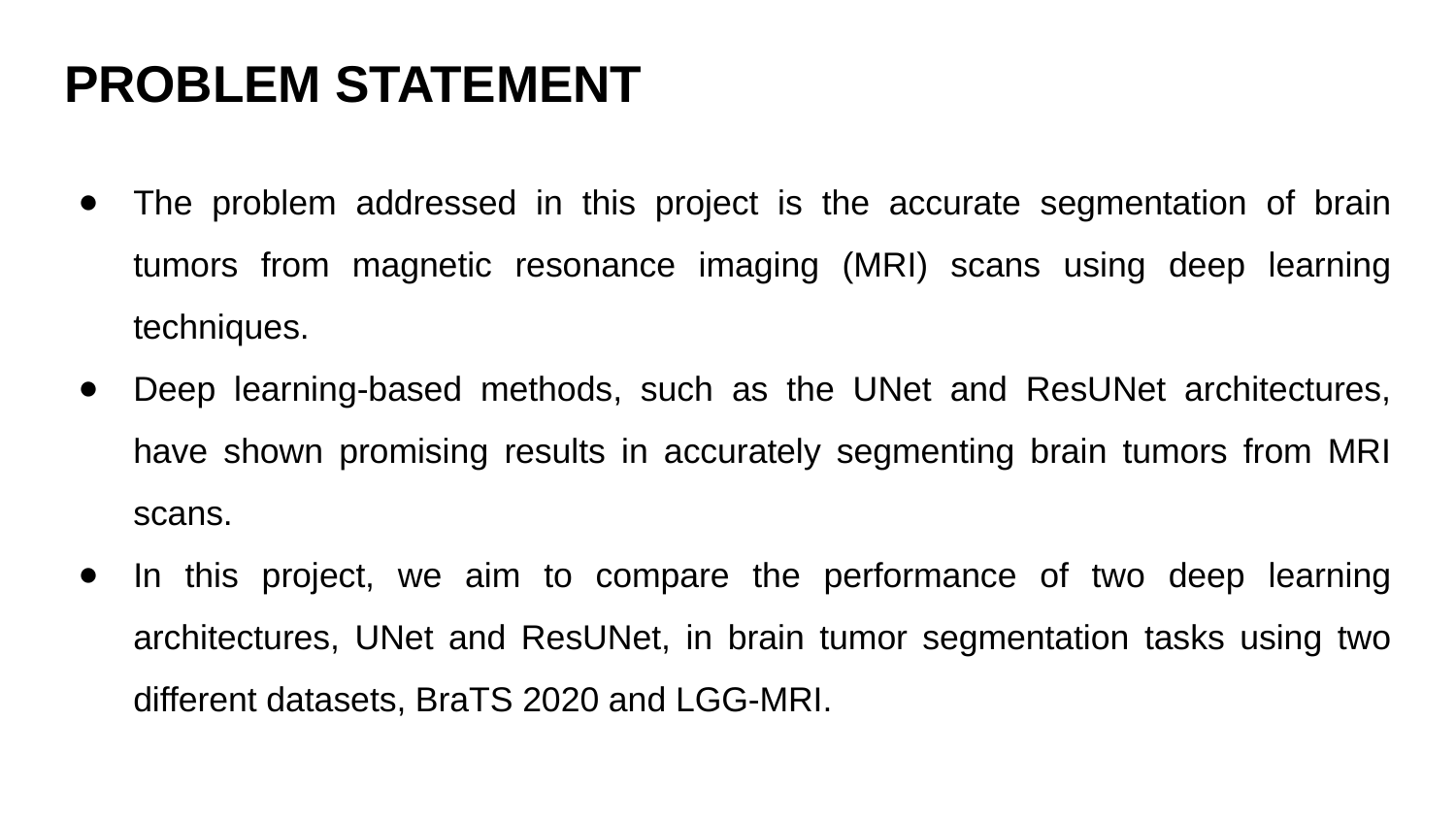

# PROBLEM STATEMENT
The problem addressed in this project is the accurate segmentation of brain tumors from magnetic resonance imaging (MRI) scans using deep learning techniques.
Deep learning-based methods, such as the UNet and ResUNet architectures, have shown promising results in accurately segmenting brain tumors from MRI scans.
In this project, we aim to compare the performance of two deep learning architectures, UNet and ResUNet, in brain tumor segmentation tasks using two different datasets, BraTS 2020 and LGG-MRI.